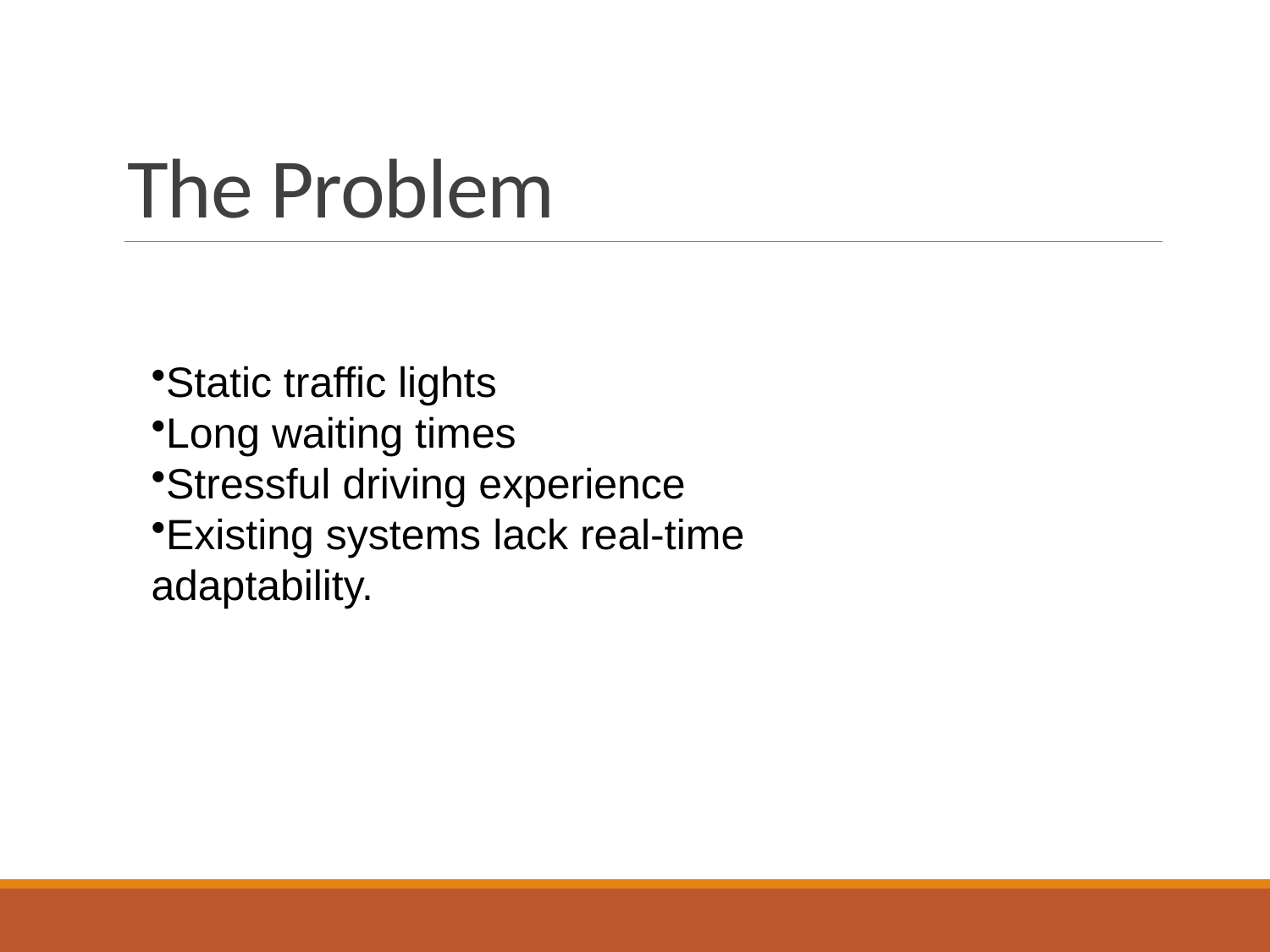

# The Problem
Static traffic lights
Long waiting times
Stressful driving experience
Existing systems lack real-time adaptability.